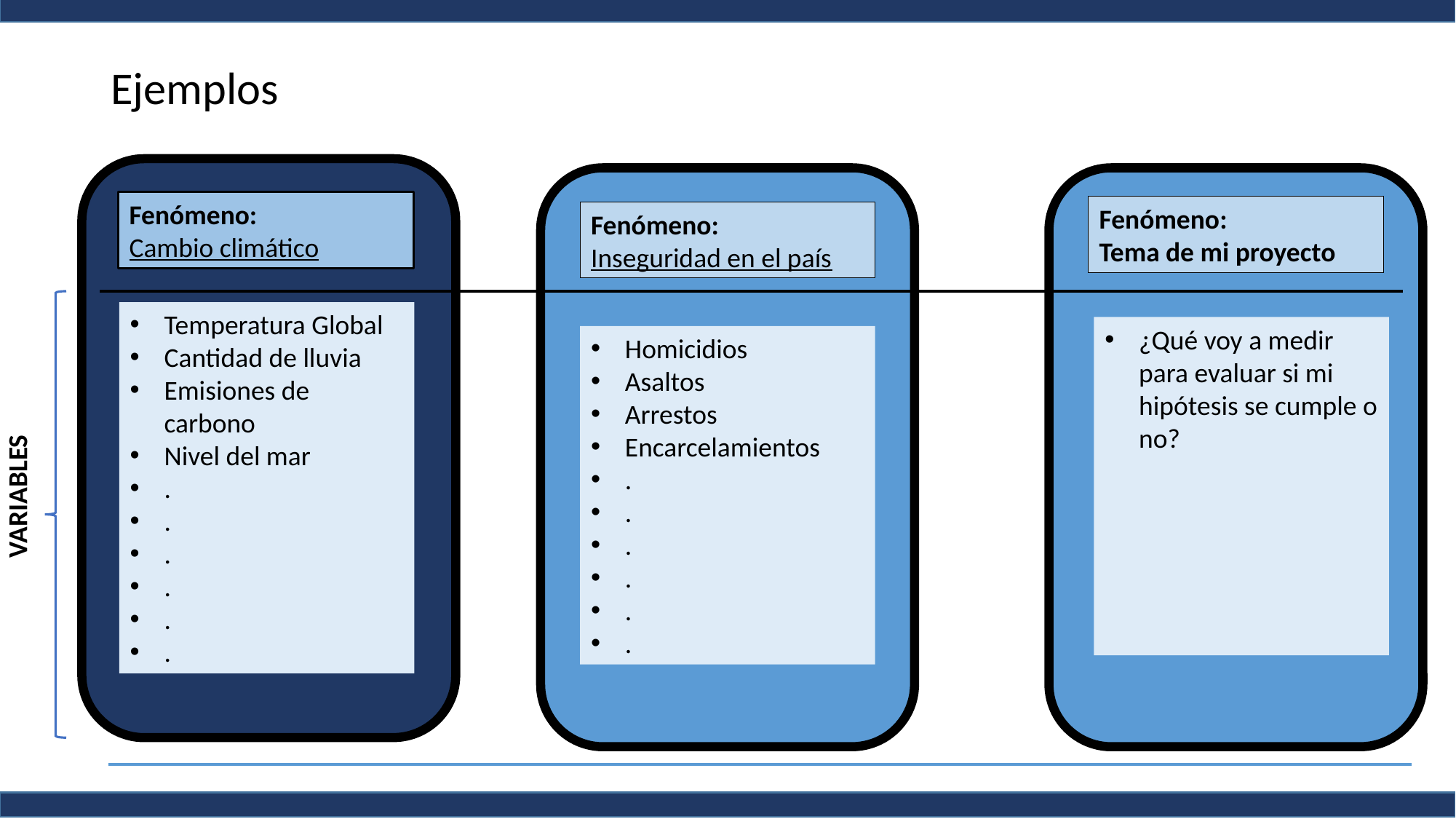

# Ejemplos

Fenómeno:
Cambio climático
Fenómeno:
Tema de mi proyecto
Fenómeno:
Inseguridad en el país

Temperatura Global
Cantidad de lluvia
Emisiones de carbono
Nivel del mar
.
.
.
.
.
.
¿Qué voy a medir para evaluar si mi hipótesis se cumple o no?

Homicidios
Asaltos
Arrestos
Encarcelamientos
.
.
.
.
.
.
VARIABLES